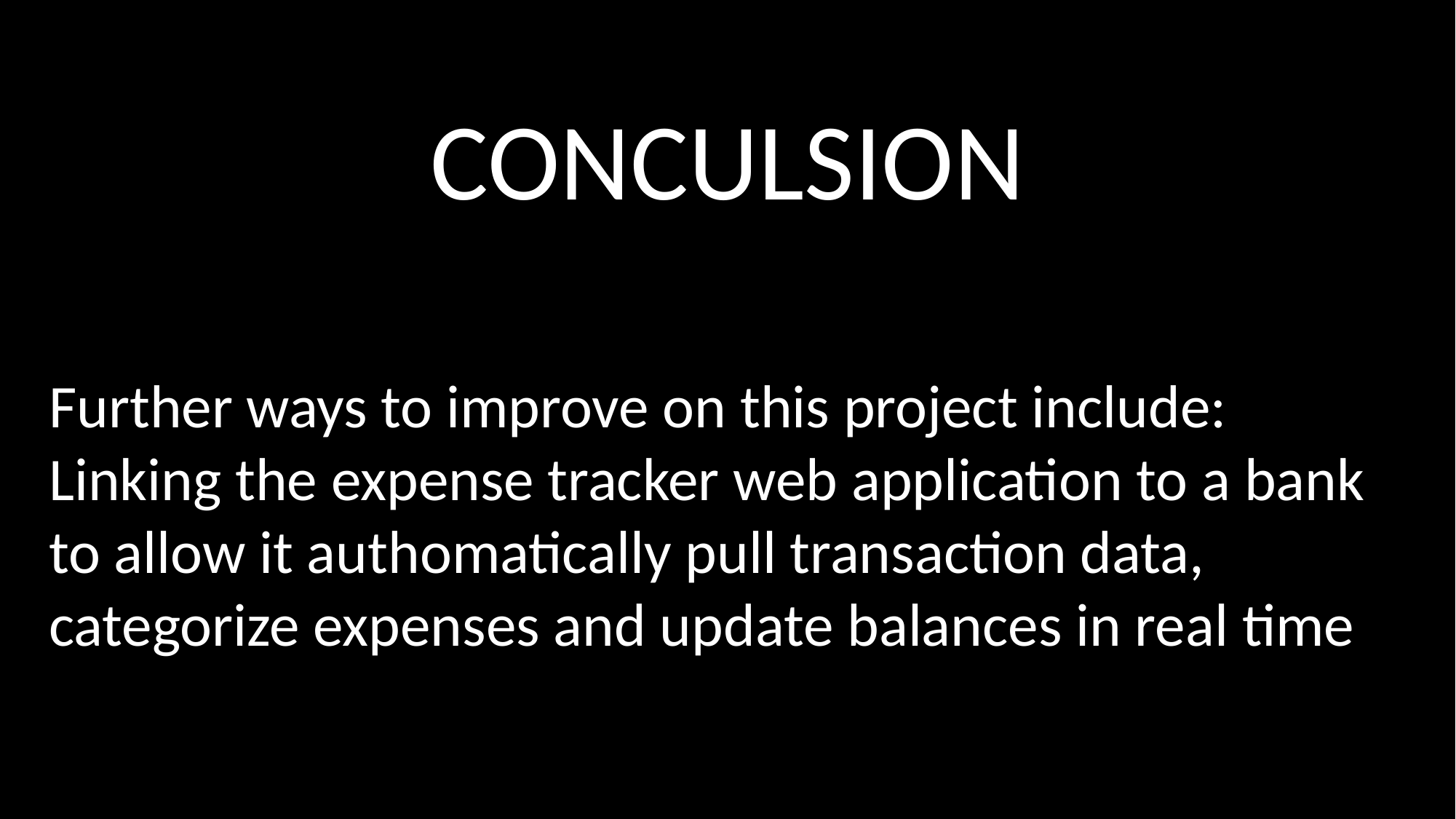

# CONCULSION
Further ways to improve on this project include:
Linking the expense tracker web application to a bank to allow it authomatically pull transaction data, categorize expenses and update balances in real time